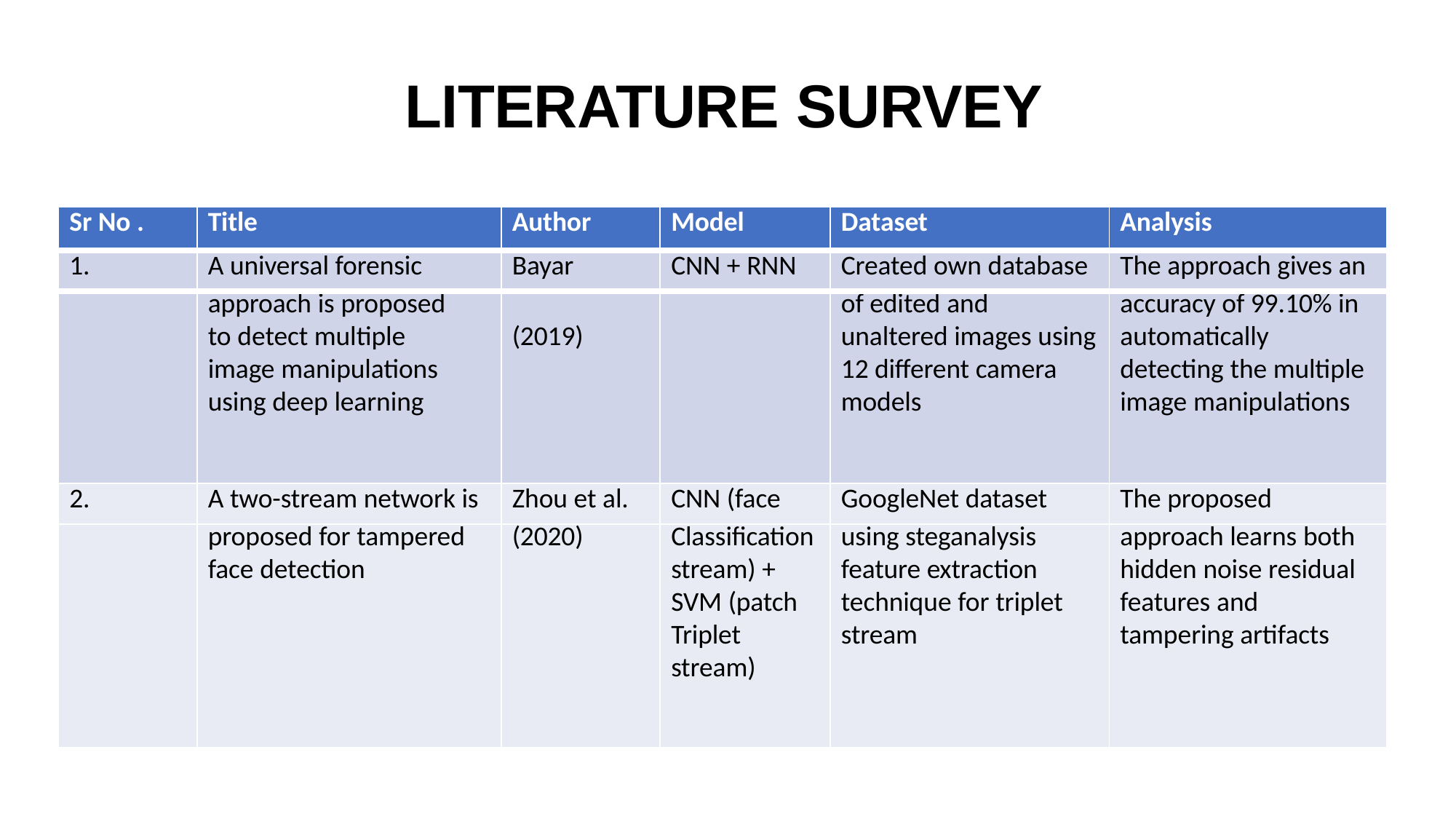

# LITERATURE SURVEY
| Sr No . | Title | Author | Model | Dataset | Analysis |
| --- | --- | --- | --- | --- | --- |
| 1. | A universal forensic | Bayar | CNN + RNN | Created own database | The approach gives an |
|  | approach is proposed |  |  | of edited and | accuracy of 99.10% in |
|  | to detect multiple | (2019) |  | unaltered images using | automatically |
|  | image manipulations |  |  | 12 different camera | detecting the multiple |
|  | using deep learning |  |  | models | image manipulations |
| 2. | A two-stream network is | Zhou et al. | CNN (face | GoogleNet dataset | The proposed |
|  | proposed for tampered | (2020) | Classification | using steganalysis | approach learns both |
|  | face detection |  | stream) + | feature extraction | hidden noise residual |
|  |  |  | SVM (patch | technique for triplet | features and |
|  |  |  | Triplet | stream | tampering artifacts |
|  |  |  | stream) |  |  |